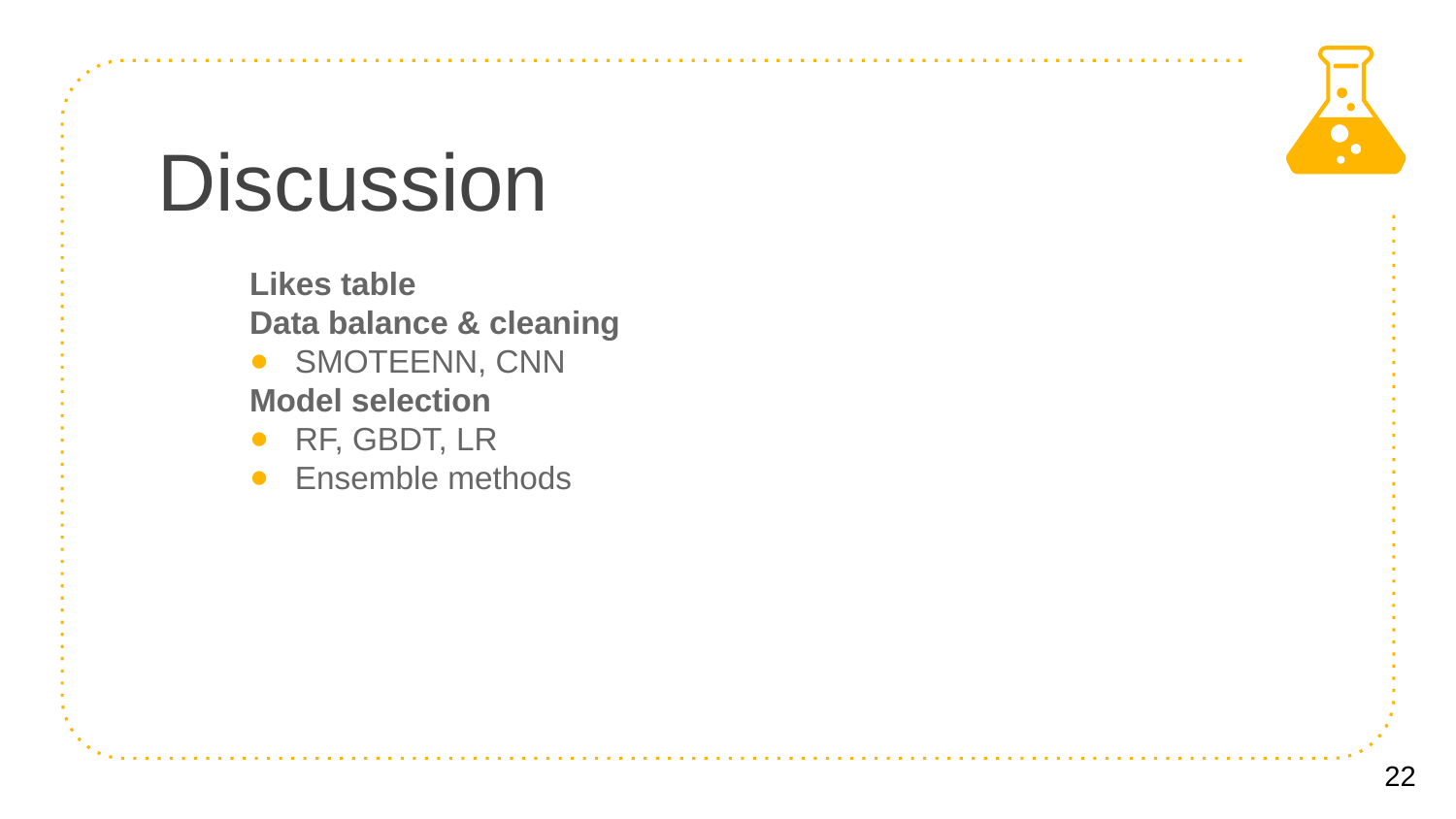

# Discussion
Likes table
Data balance & cleaning
SMOTEENN, CNN
Model selection
RF, GBDT, LR
Ensemble methods

22